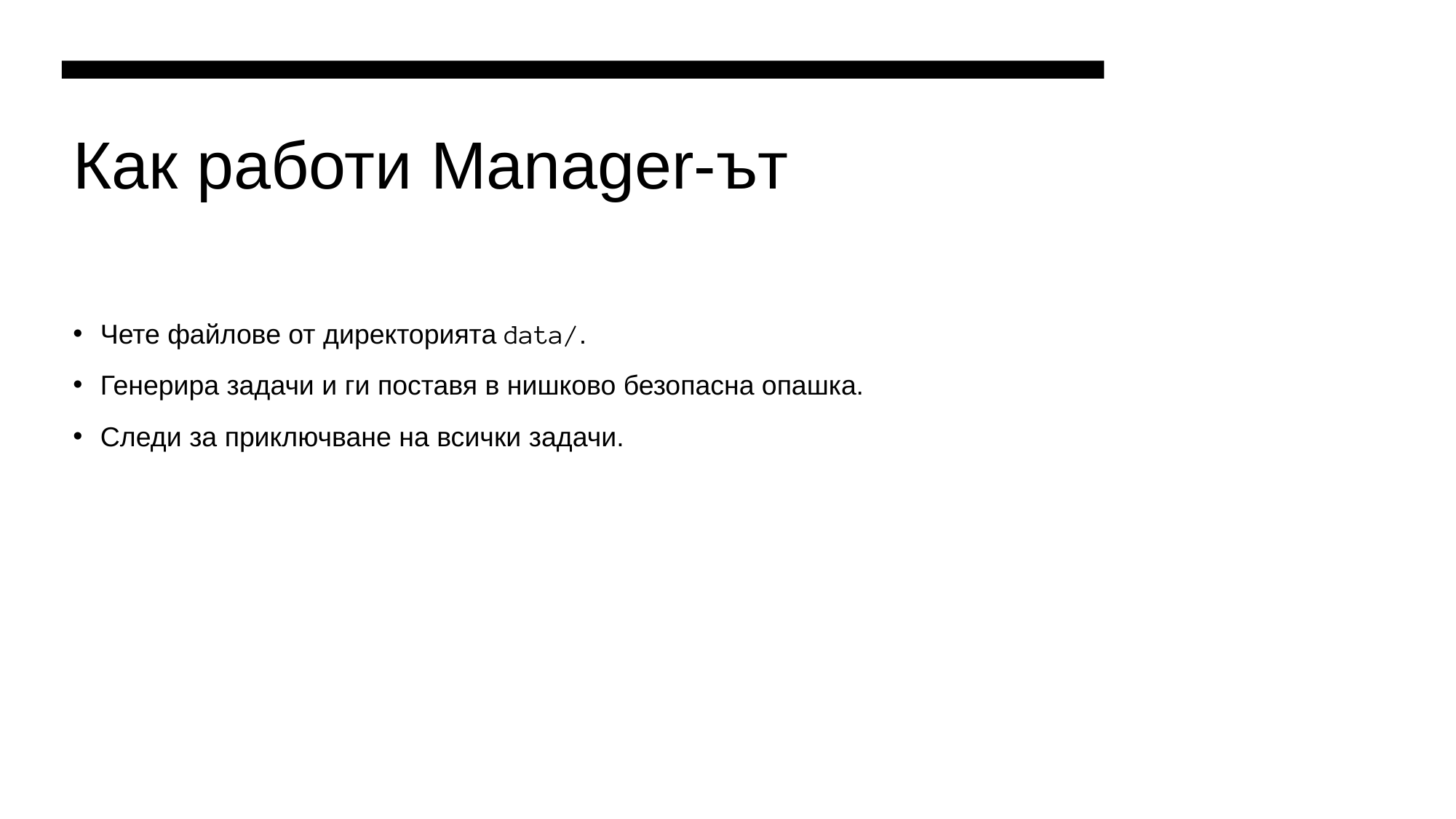

# Как работи Manager-ът
Чете файлове от директорията data/.
Генерира задачи и ги поставя в нишково безопасна опашка.
Следи за приключване на всички задачи.